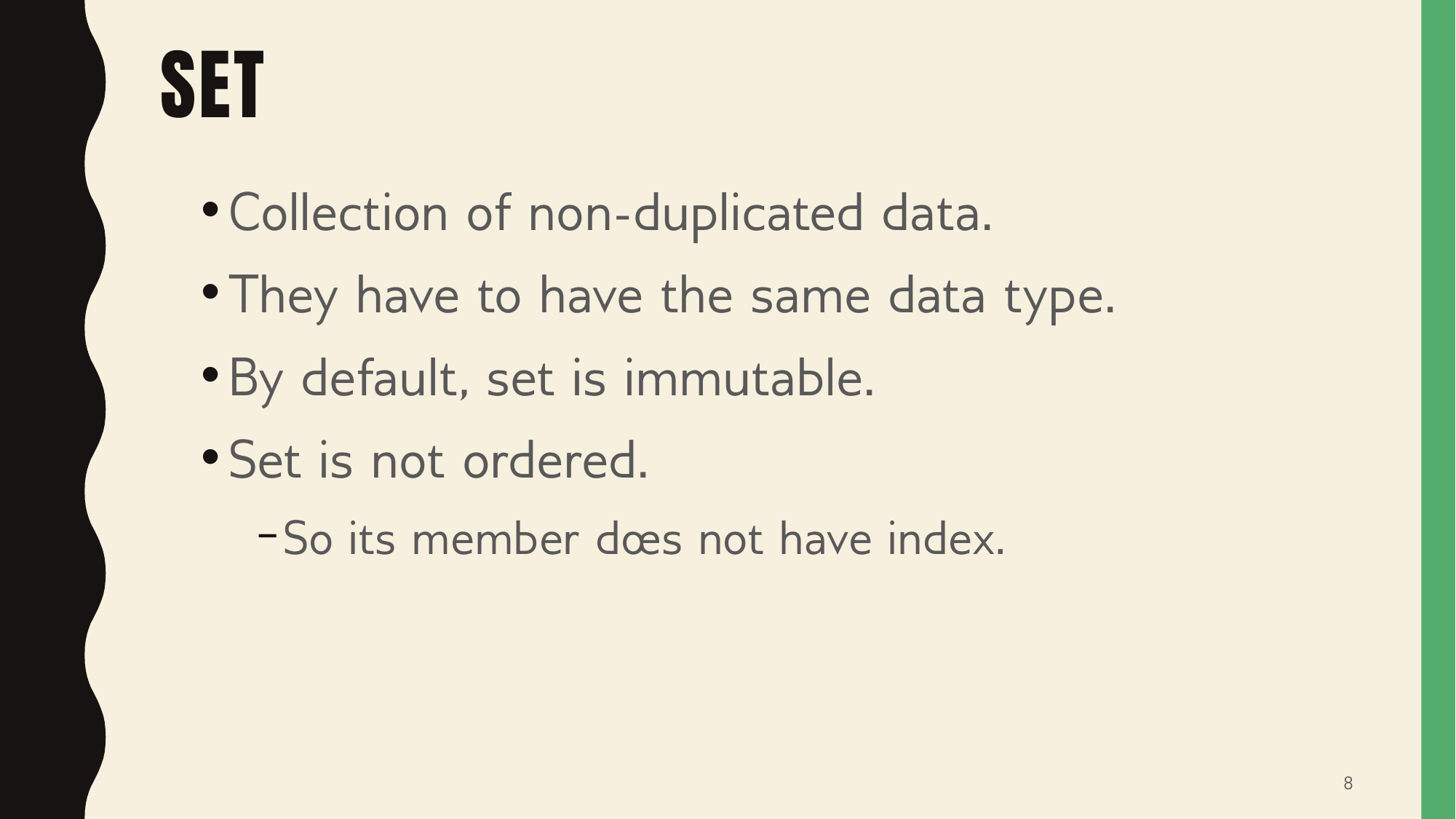

# set
Collection of non-duplicated data.
They have to have the same data type.
By default, set is immutable.
Set is not ordered.
So its member does not have index.

8